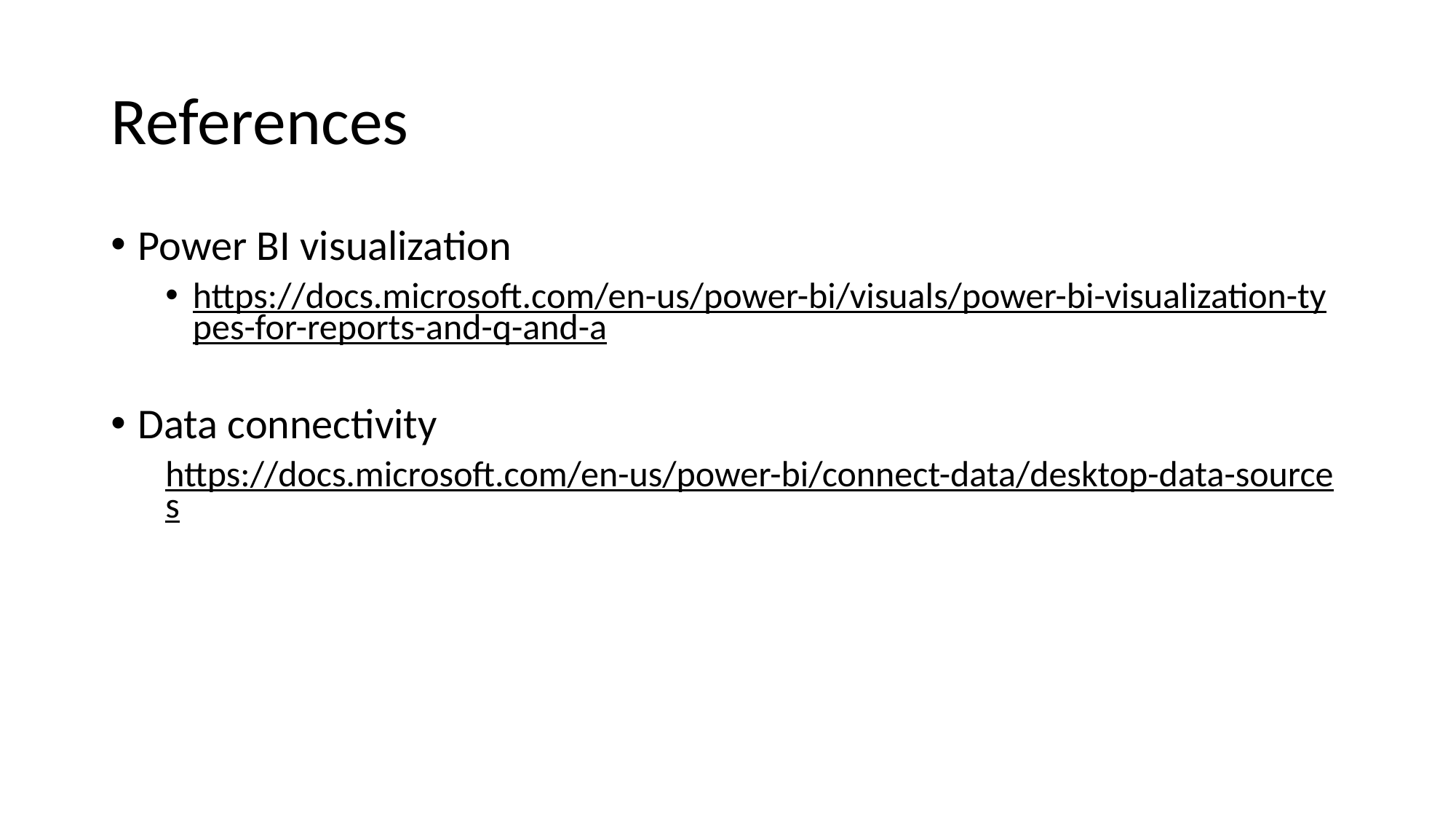

# References
Power BI visualization
https://docs.microsoft.com/en-us/power-bi/visuals/power-bi-visualization-types-for-reports-and-q-and-a
Data connectivity
https://docs.microsoft.com/en-us/power-bi/connect-data/desktop-data-sources